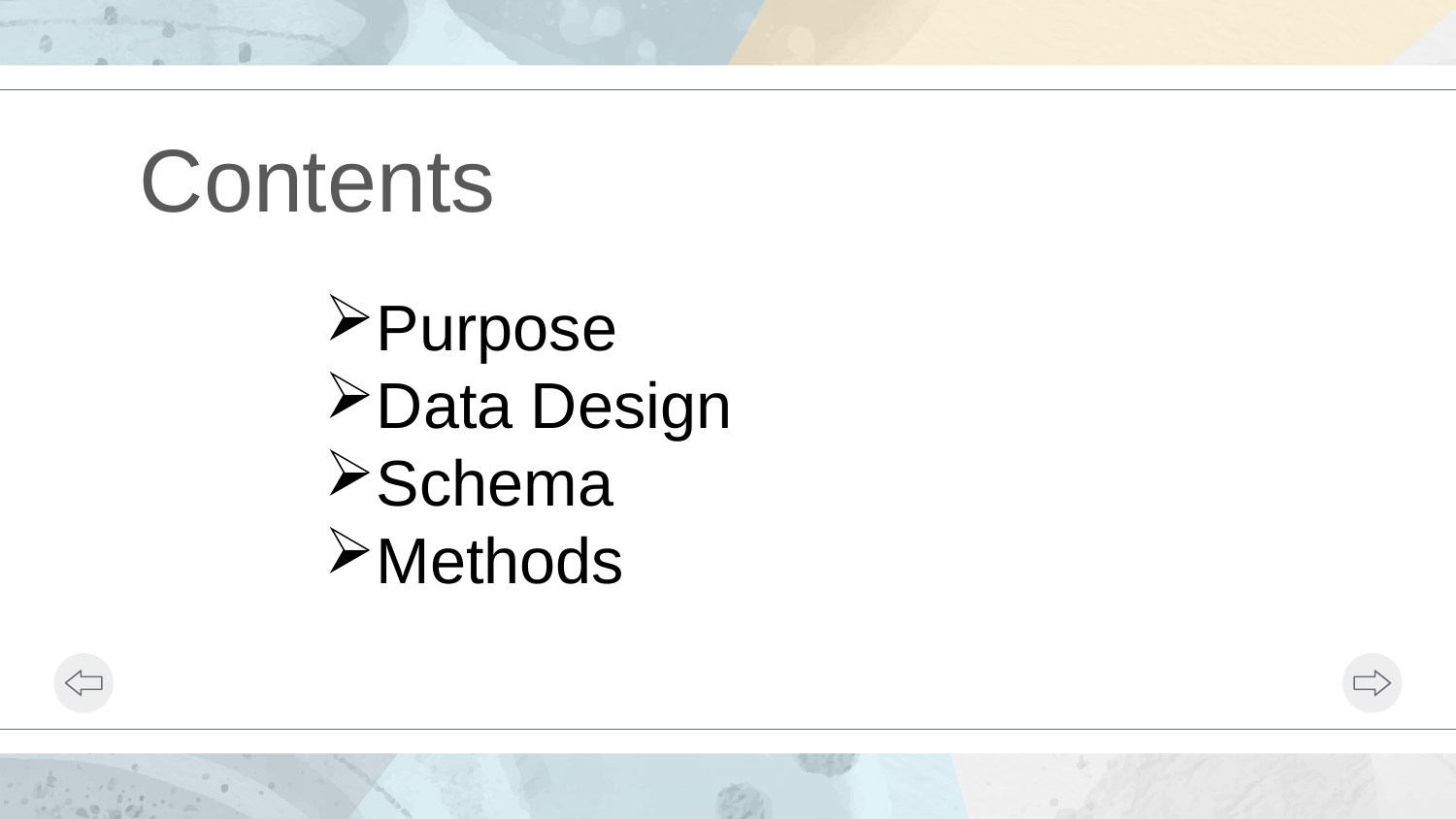

# Contents
Purpose
Data Design
Schema
Methods